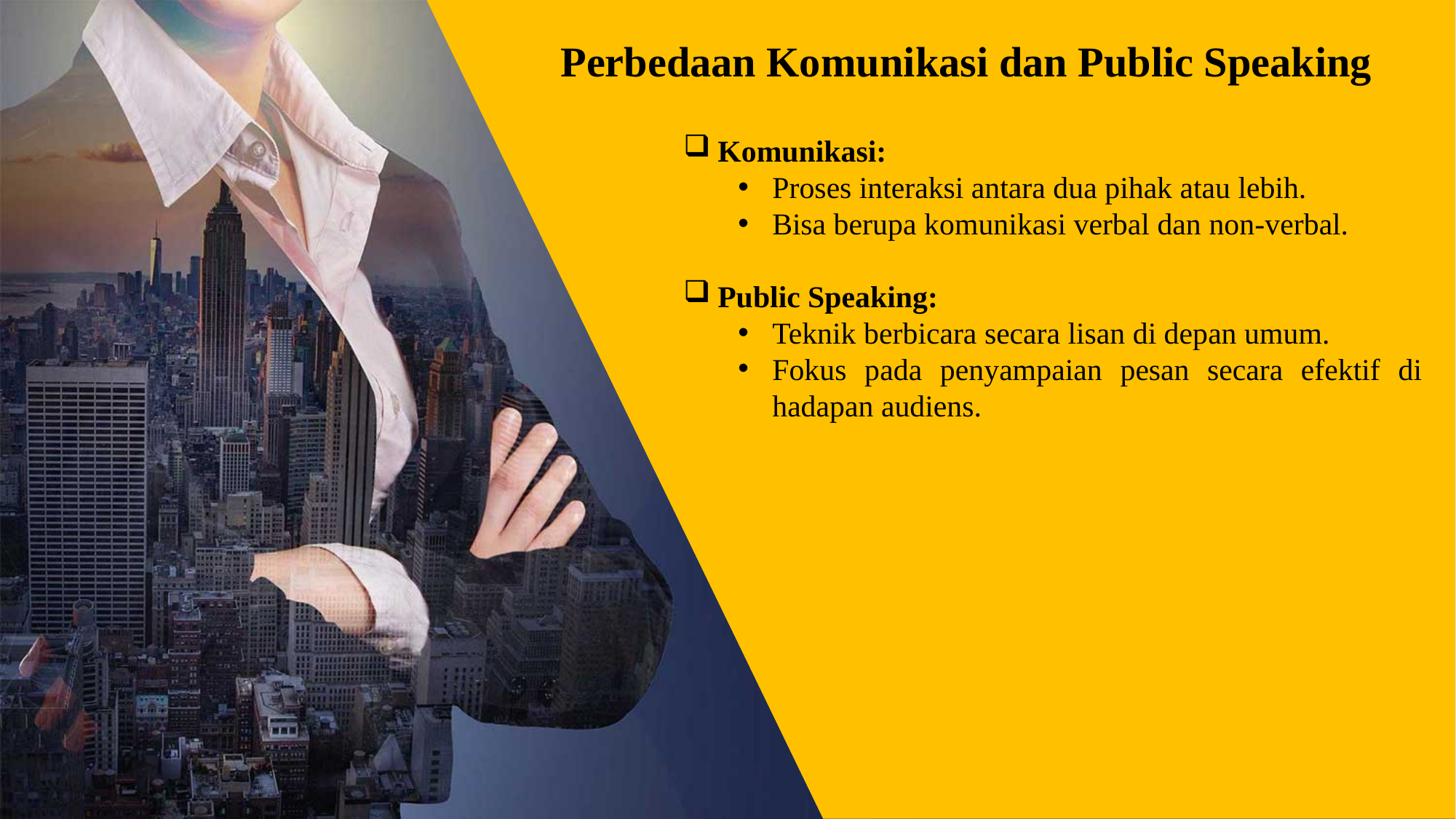

Perbedaan Komunikasi dan Public Speaking
Komunikasi:
Proses interaksi antara dua pihak atau lebih.
Bisa berupa komunikasi verbal dan non-verbal.

Public Speaking:
Teknik berbicara secara lisan di depan umum.
Fokus pada penyampaian pesan secara efektif di hadapan audiens.